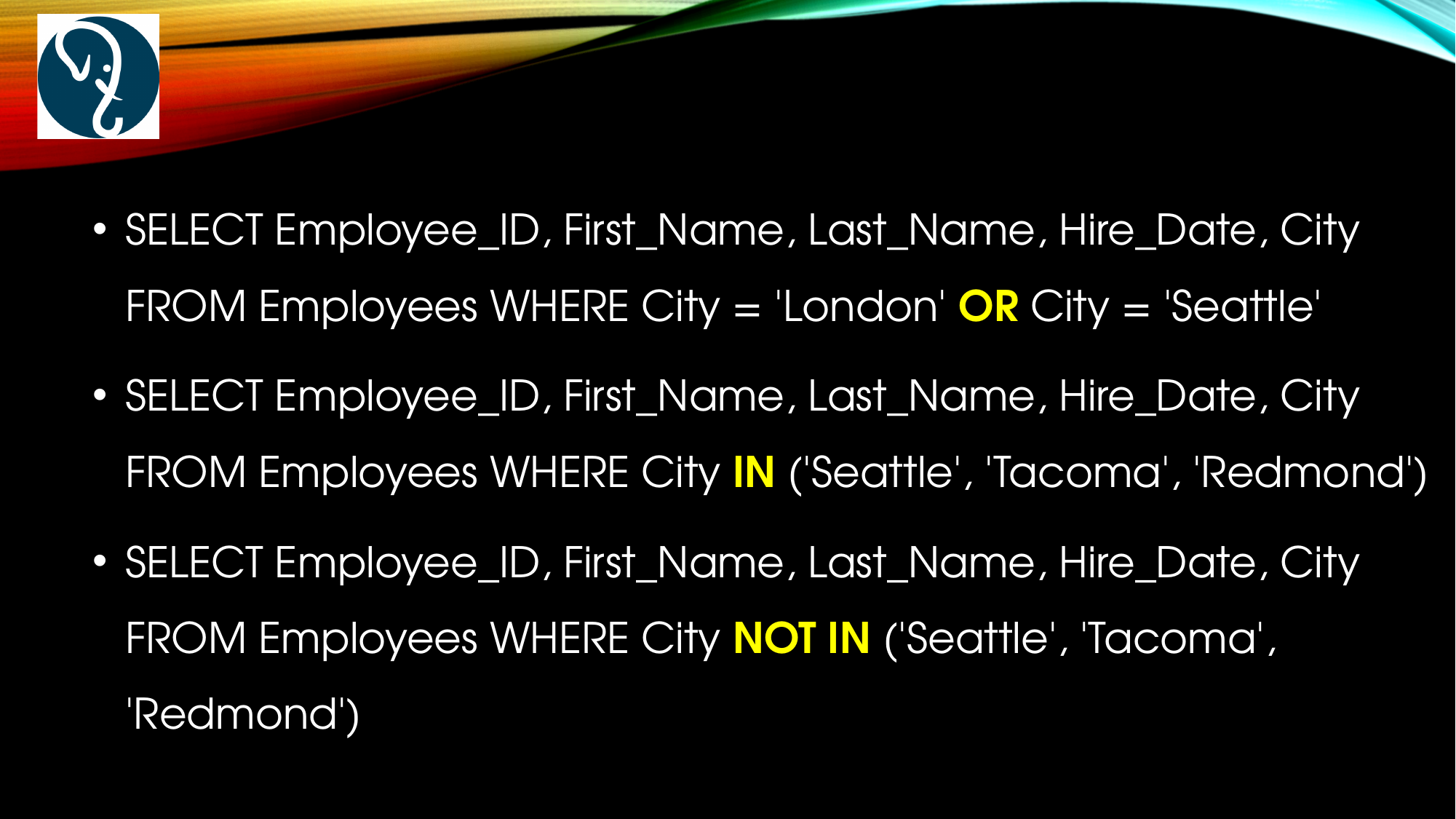

SELECT Employee_ID, First_Name, Last_Name, Hire_Date, City FROM Employees WHERE City = 'London' OR City = 'Seattle'
SELECT Employee_ID, First_Name, Last_Name, Hire_Date, City FROM Employees WHERE City IN ('Seattle', 'Tacoma', 'Redmond')
SELECT Employee_ID, First_Name, Last_Name, Hire_Date, City FROM Employees WHERE City NOT IN ('Seattle', 'Tacoma', 'Redmond')